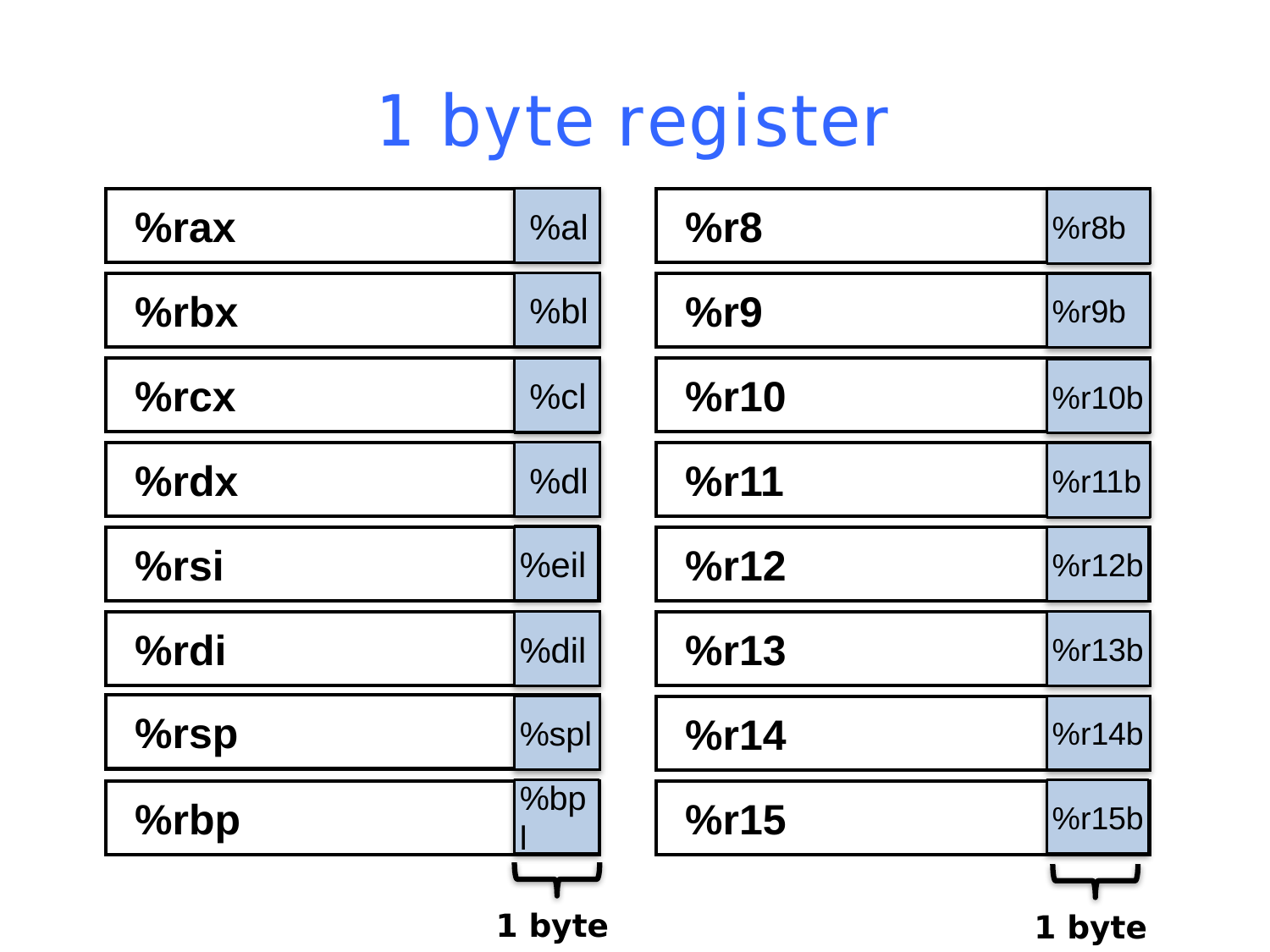

# 1 byte register
  %rax
 %al
  %r8
%r8b
 %bl
  %rbx
  %r9
%r9b
  %rcx
  %r10
 %cl
%r10b
  %rdx
 %dl
  %r11
%r11b
%eil
  %rsi
  %r12
%r12b
  %rdi
%dil
  %r13
%r13b
  %rsp
%spl
%r14b
  %r14
%bpl
%r15b
  %rbp
  %r15

1 byte
1 byte